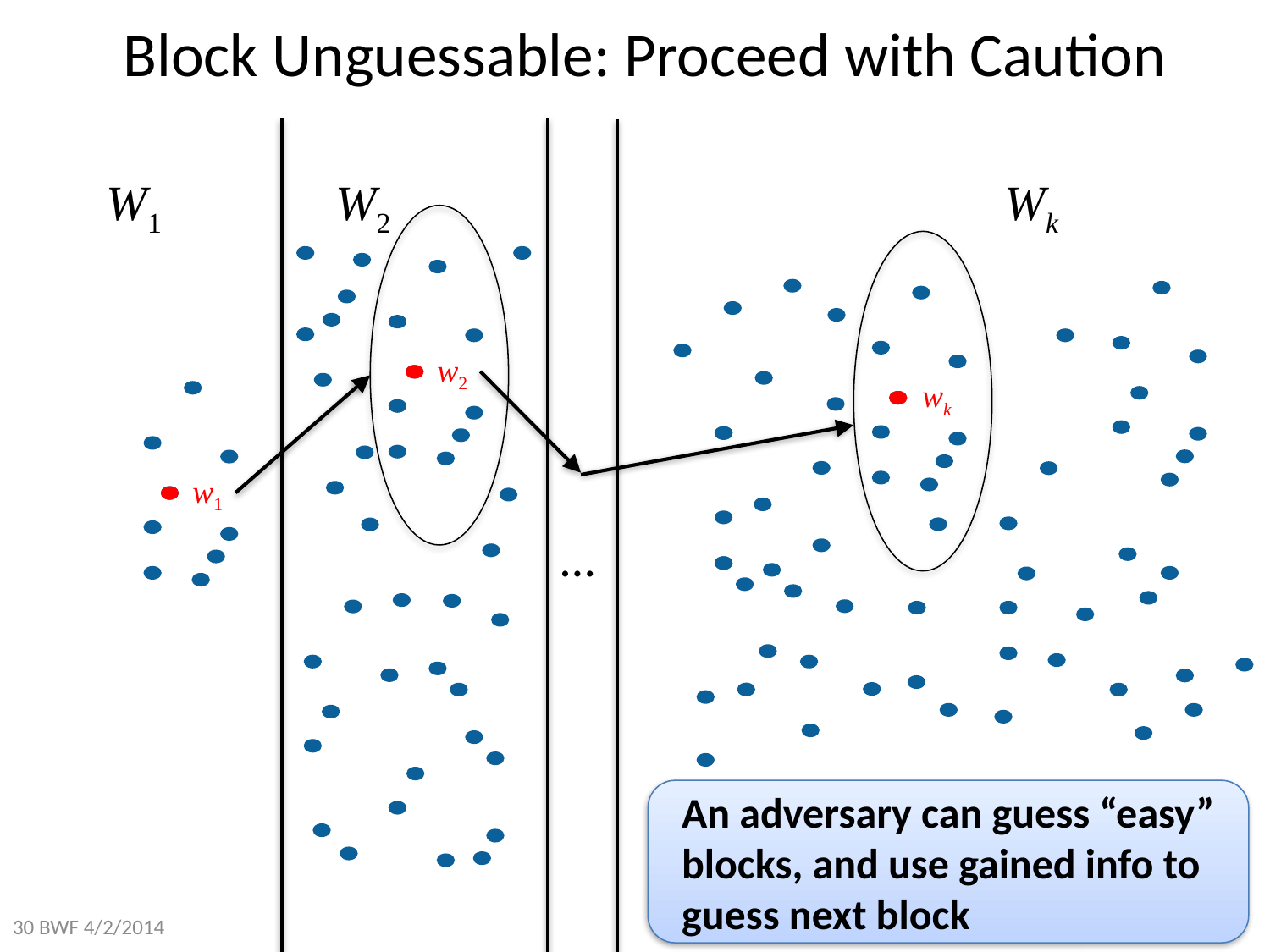

# Block Unguessable: Proceed with Caution
W1
W2
Wk

w2

wk

w1

…

An adversary can guess “easy” blocks, and use gained info to guess next block

30 BWF 4/2/2014